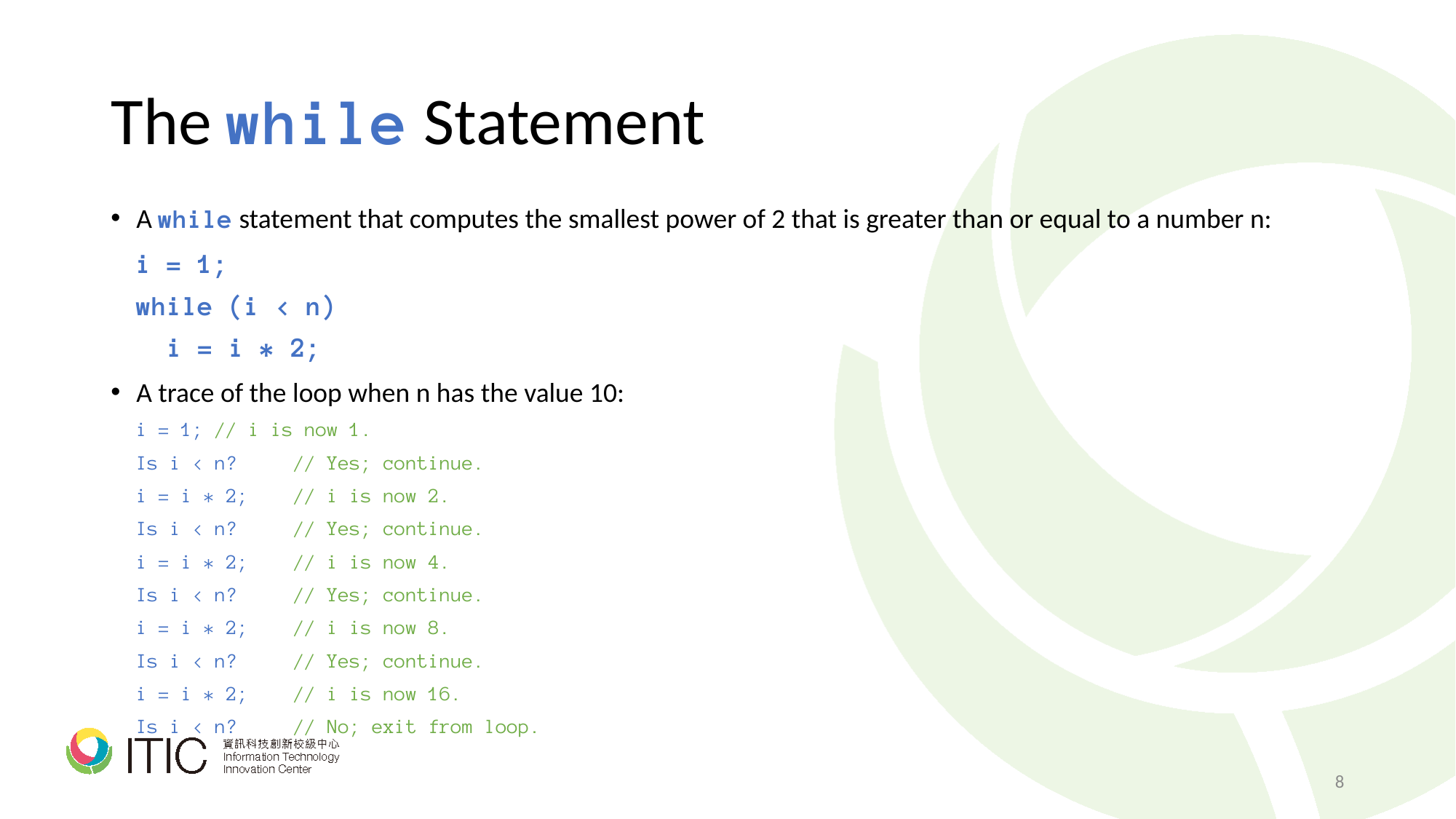

# The while Statement
A while statement that computes the smallest power of 2 that is greater than or equal to a number n:
	i = 1;
	while (i < n)
	  i = i * 2;
A trace of the loop when n has the value 10:
	i = 1;		// i is now 1.
	Is i < n?	// Yes; continue.
	i = i * 2;	// i is now 2.
	Is i < n?	// Yes; continue.
	i = i * 2;	// i is now 4.
	Is i < n?	// Yes; continue.
	i = i * 2;	// i is now 8.
	Is i < n?	// Yes; continue.
	i = i * 2;	// i is now 16.
	Is i < n?	// No; exit from loop.

8